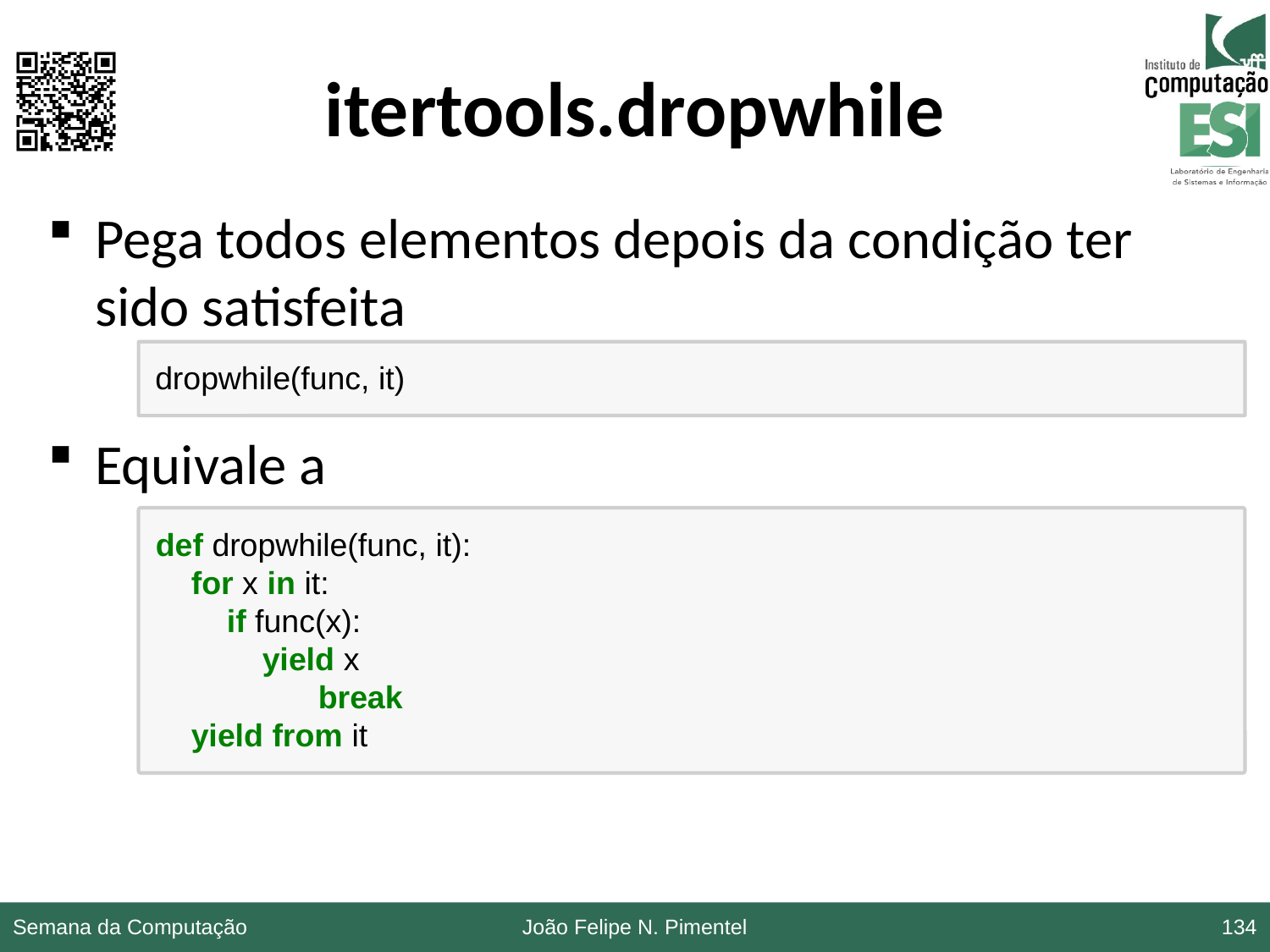

# itertools.dropwhile
Pega todos elementos depois da condição ter sido satisfeita

Equivale a

dropwhile(func, it)
def dropwhile(func, it):
    for x in it:
        if func(x):
            yield x
	    break
    yield from it
Semana da Computação
João Felipe N. Pimentel
134